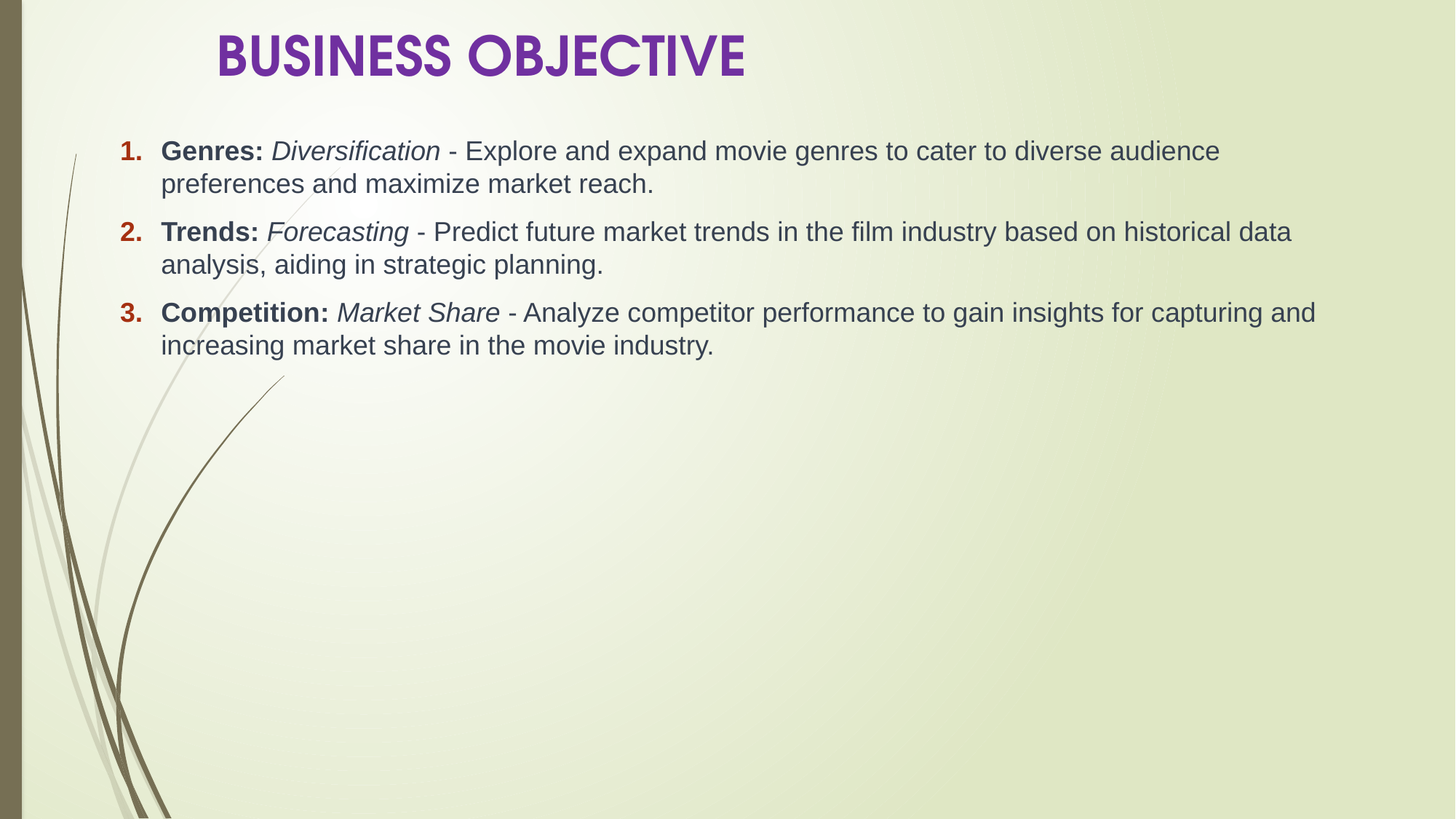

# BUSINESS OBJECTIVE
Genres: Diversification - Explore and expand movie genres to cater to diverse audience preferences and maximize market reach.
Trends: Forecasting - Predict future market trends in the film industry based on historical data analysis, aiding in strategic planning.
Competition: Market Share - Analyze competitor performance to gain insights for capturing and increasing market share in the movie industry.